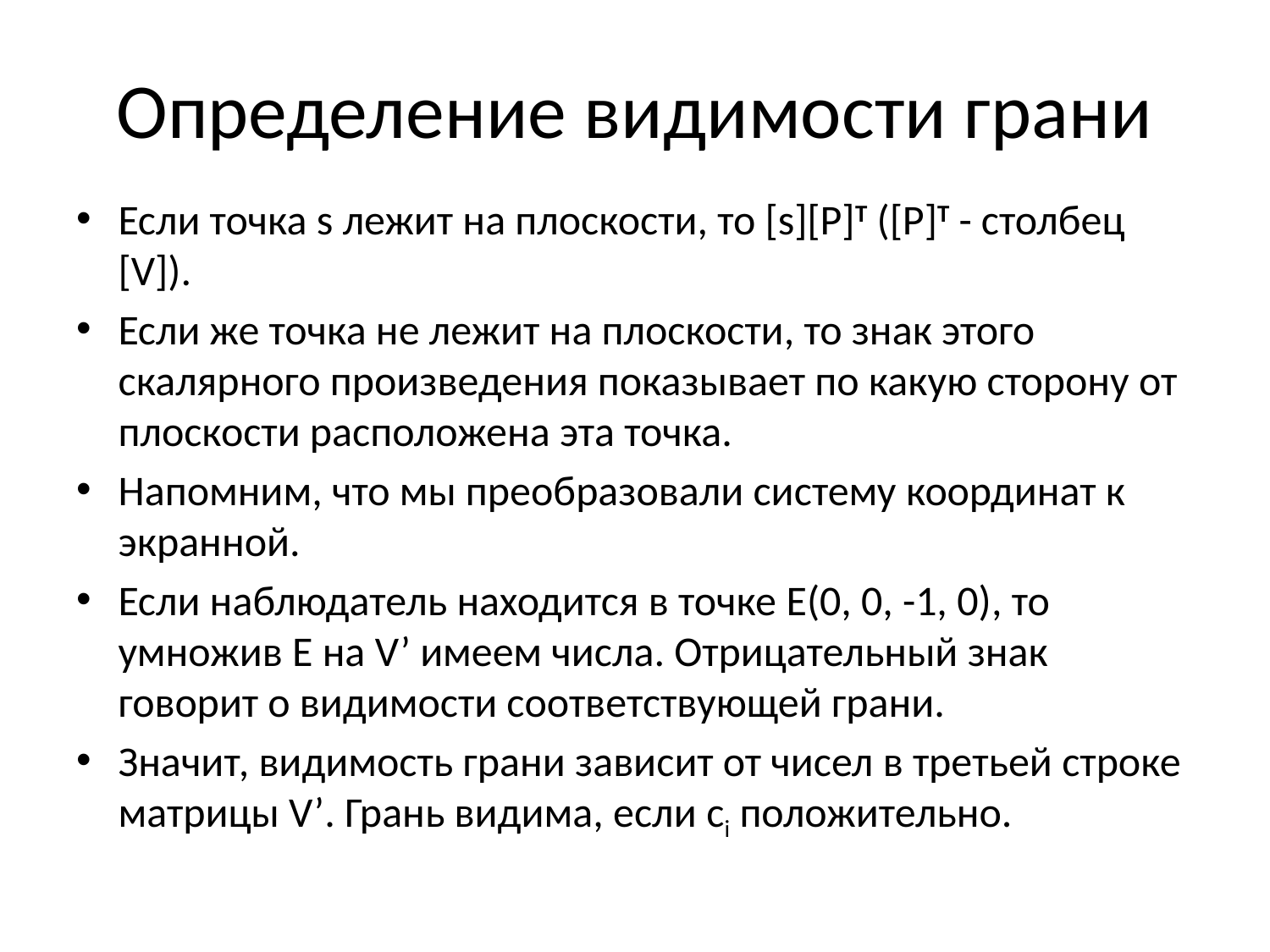

# Определение видимости грани
Если точка s лежит на плоскости, то [s][P]T ([P]T - столбец [V]).
Если же точка не лежит на плоскости, то знак этого скалярного произведения показывает по какую сторону от плоскости расположена эта точка.
Напомним, что мы преобразовали систему координат к экранной.
Если наблюдатель находится в точке E(0, 0, -1, 0), то умножив E на V’ имеем числа. Отрицательный знак говорит о видимости соответствующей грани.
Значит, видимость грани зависит от чисел в третьей строке матрицы V’. Грань видима, если ci положительно.